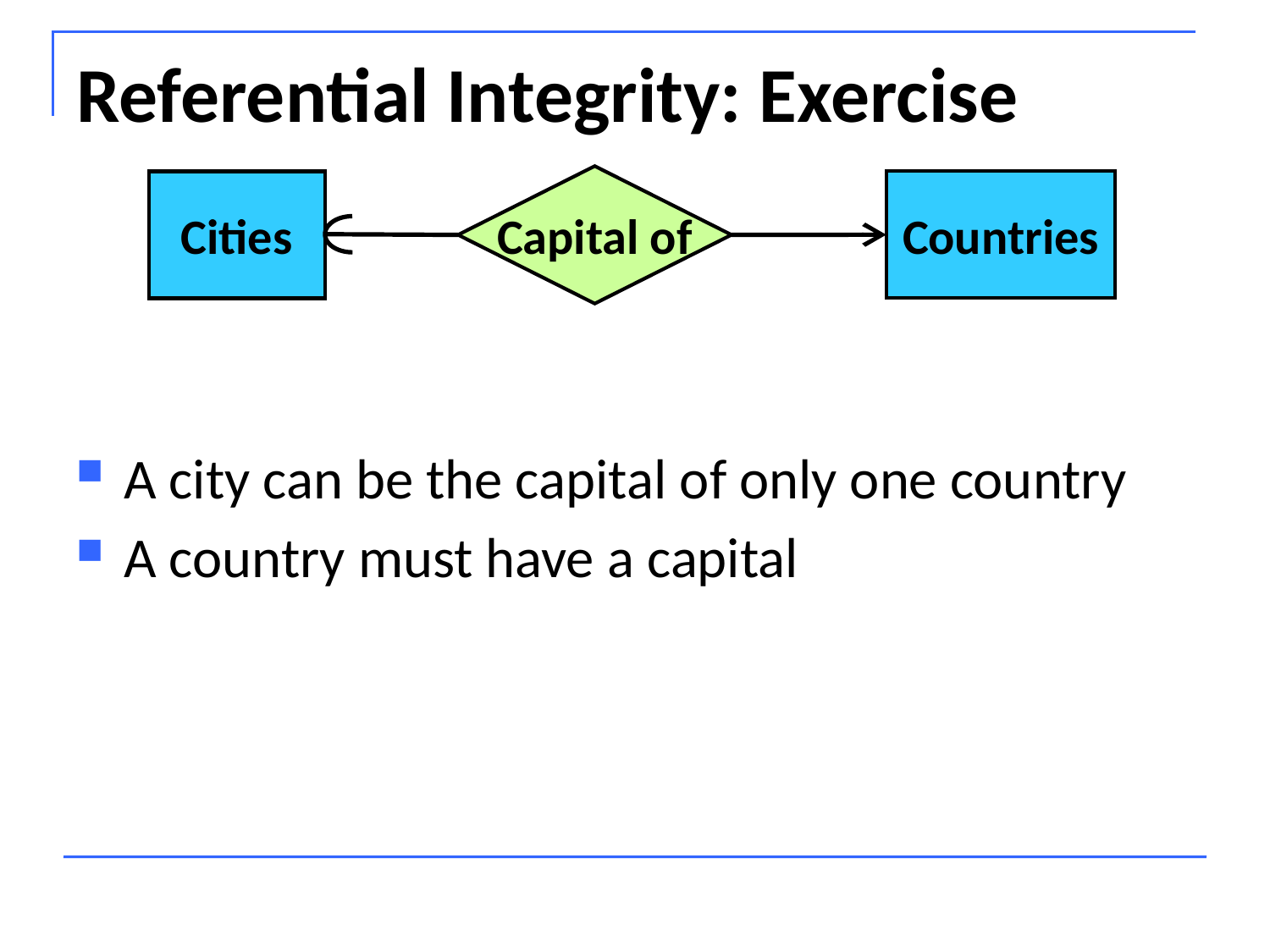

# Referential Integrity: Exercise
Capital of
Countries
Cities

A city can be the capital of only one country
A country must have a capital